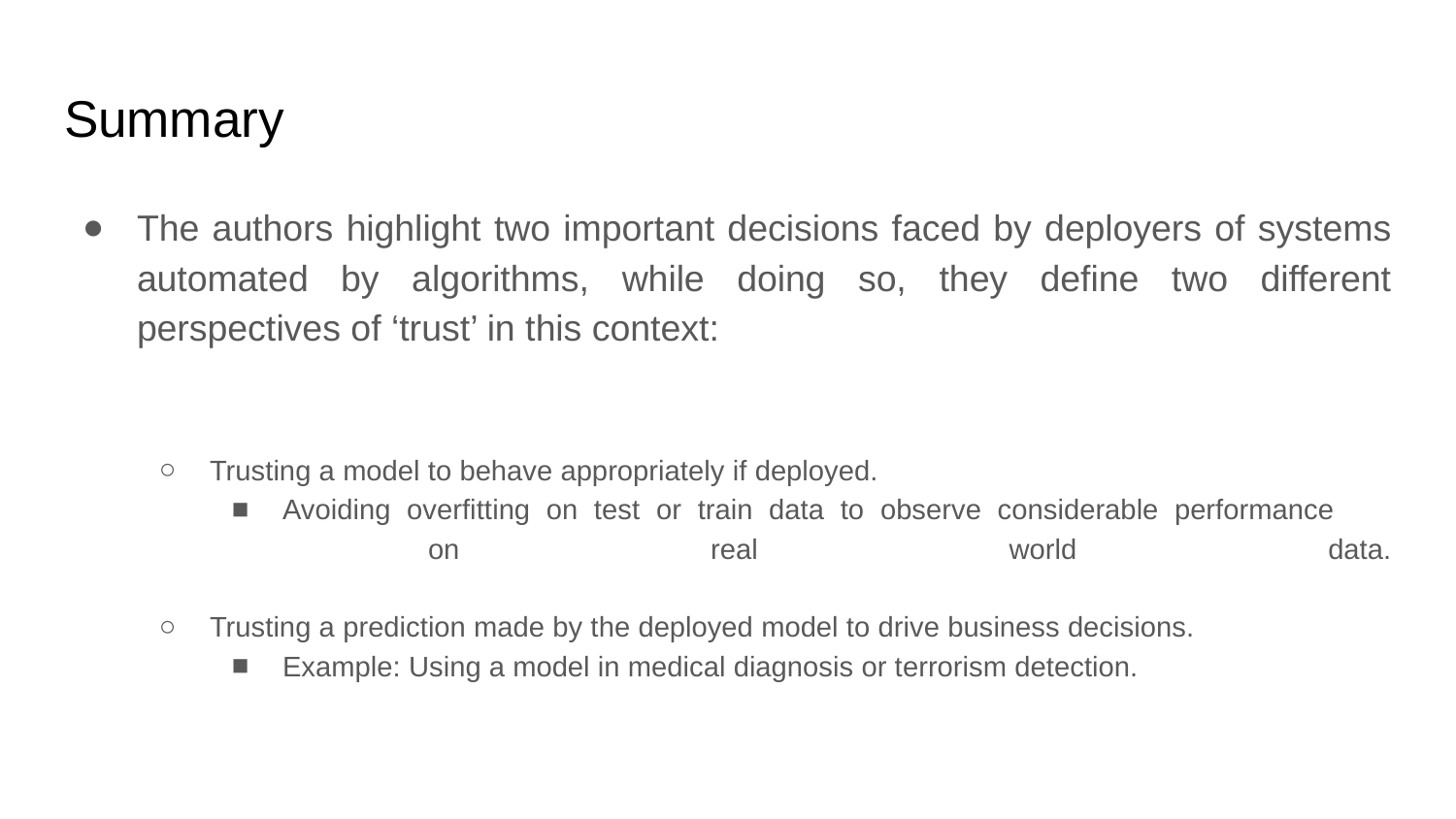

# Summary
The authors highlight two important decisions faced by deployers of systems automated by algorithms, while doing so, they define two different perspectives of ‘trust’ in this context:

Trusting a model to behave appropriately if deployed.
Avoiding overfitting on test or train data to observe considerable performance 		on real world data.
Trusting a prediction made by the deployed model to drive business decisions.
Example: Using a model in medical diagnosis or terrorism detection.